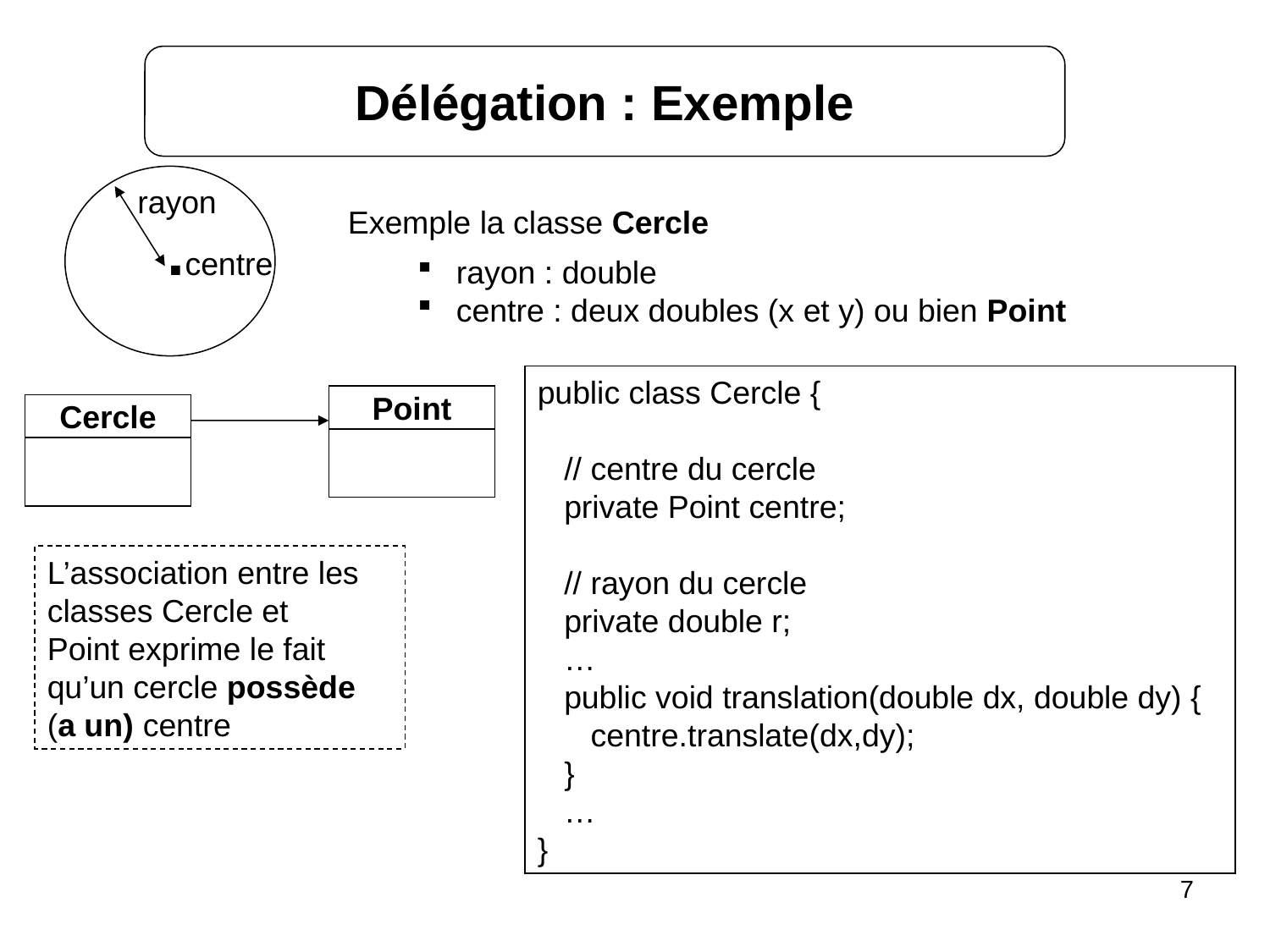

Délégation : Exemple

rayon

Exemple la classe Cercle
.centre
 rayon : double
 centre : deux doubles (x et y) ou bien Point
public class Cercle {

   // centre du cercle
   private Point centre;

   // rayon du cercle
   private double r;
   …
   public void translation(double dx, double dy) {
      centre.translate(dx,dy);
   }
   …
}
Point
Cercle

L’association entre les
classes Cercle et
Point exprime le fait qu’un cercle possède (a un) centre
7